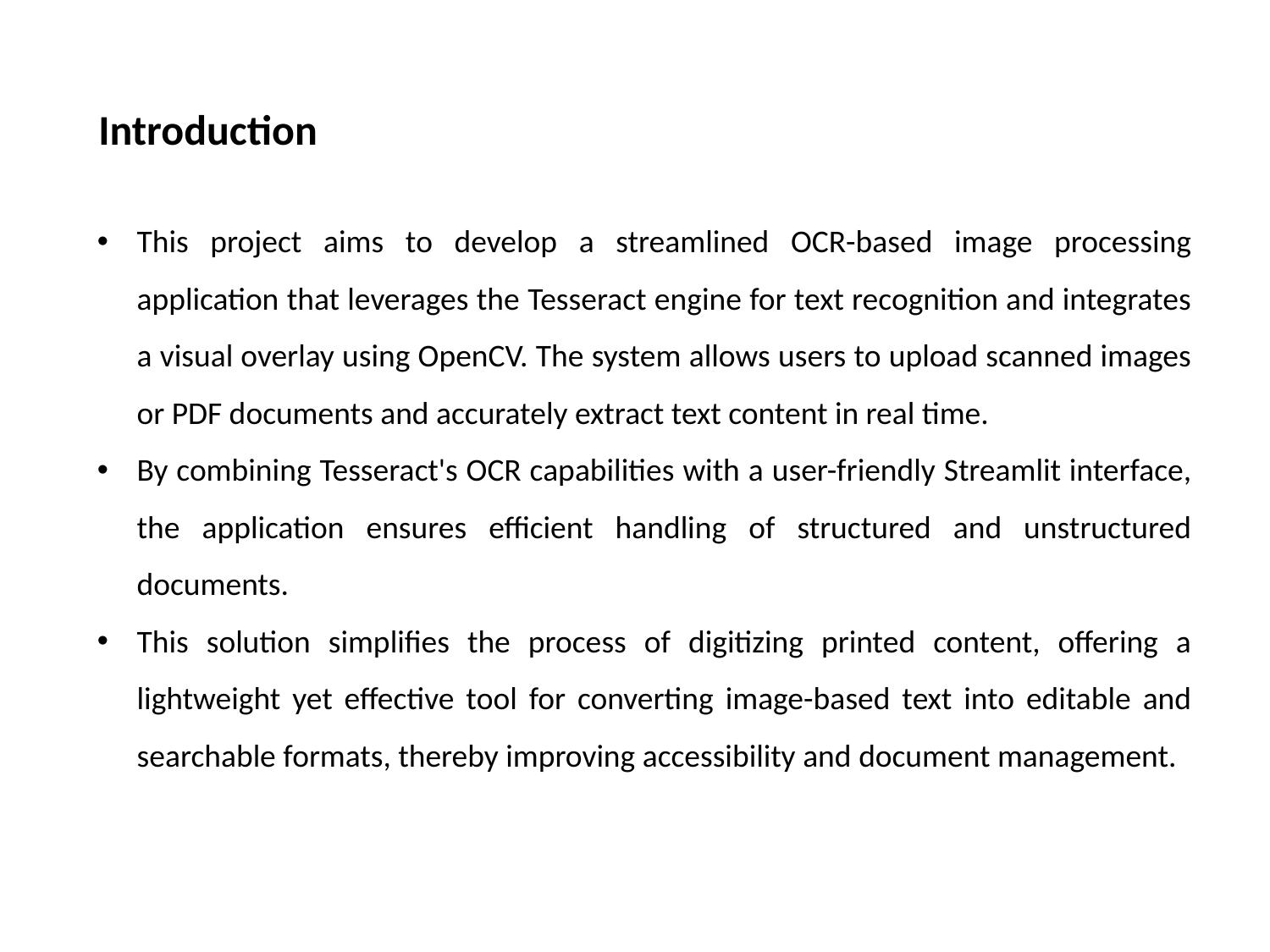

Introduction
This project aims to develop a streamlined OCR-based image processing application that leverages the Tesseract engine for text recognition and integrates a visual overlay using OpenCV. The system allows users to upload scanned images or PDF documents and accurately extract text content in real time.
By combining Tesseract's OCR capabilities with a user-friendly Streamlit interface, the application ensures efficient handling of structured and unstructured documents.
This solution simplifies the process of digitizing printed content, offering a lightweight yet effective tool for converting image-based text into editable and searchable formats, thereby improving accessibility and document management.